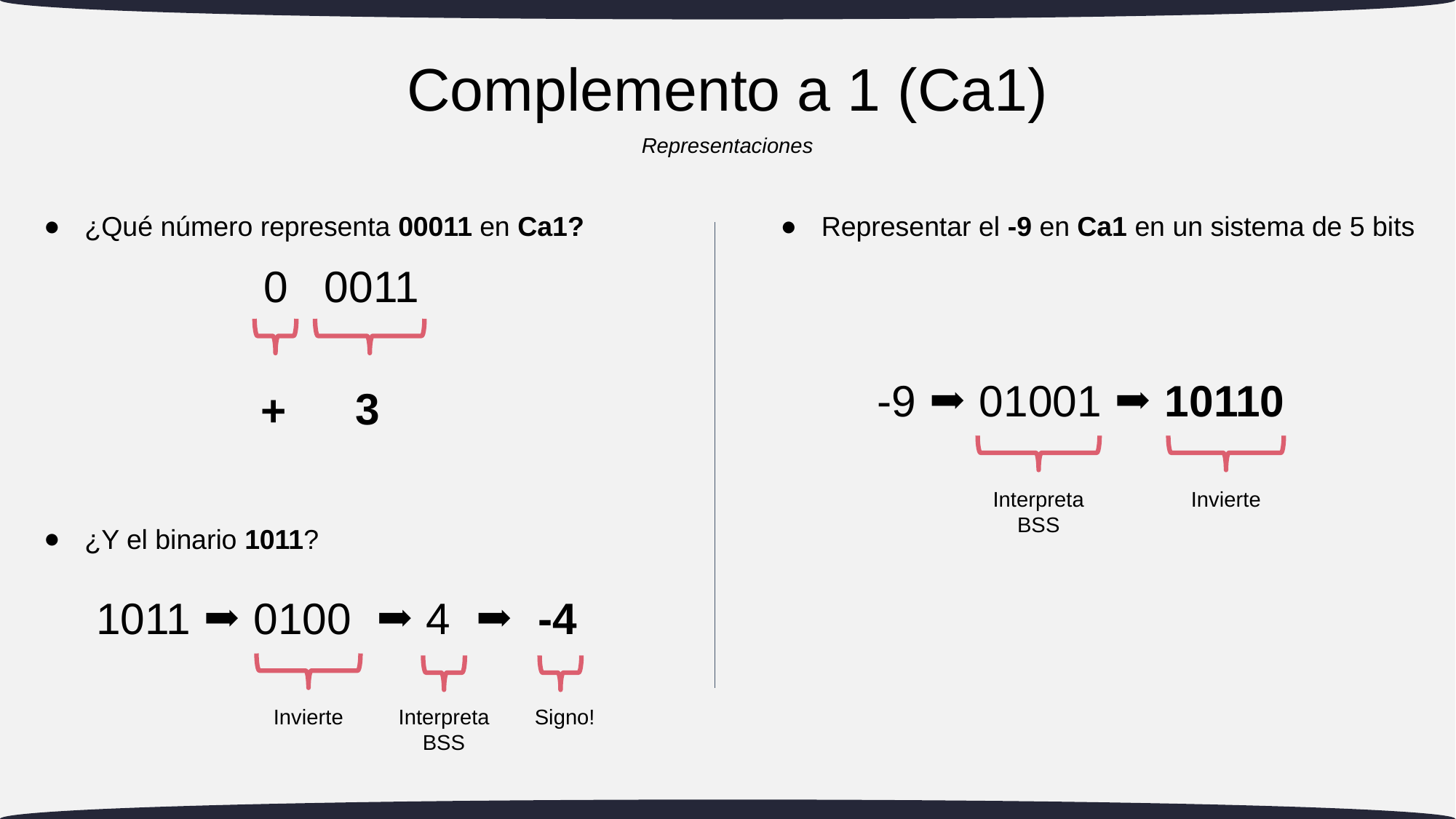

Complemento a 1 (Ca1)
Representaciones
# ¿Qué número representa 00011 en Ca1?
Representar el -9 en Ca1 en un sistema de 5 bits
0   0011

-9 🠲 01001 🠲 10110
3
+

Interpreta BSS

Invierte
¿Y el binario 1011?
1011 🠲 0100  🠲 4  🠲  -4

Invierte

Interpreta BSS

Signo!